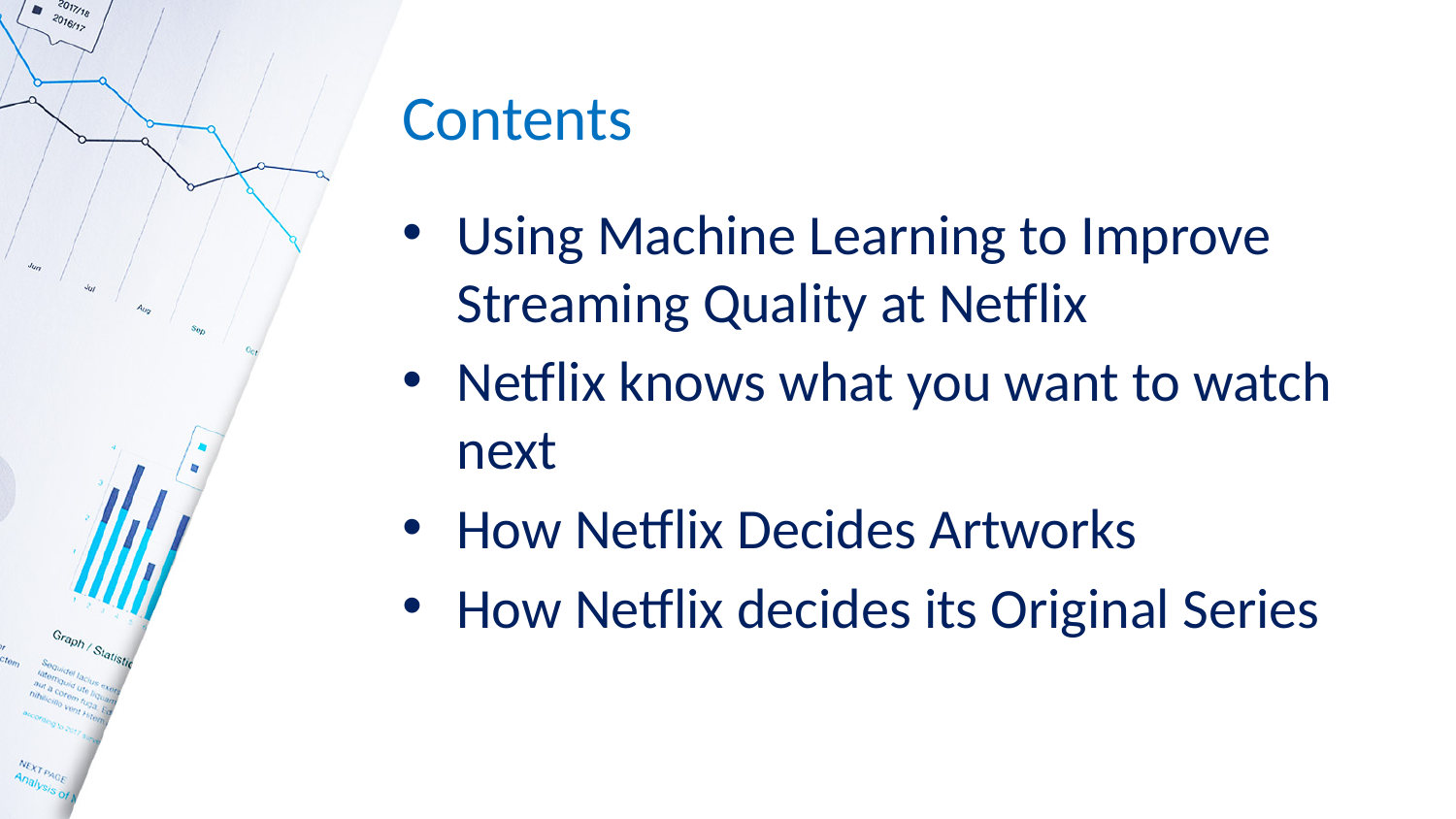

# Contents
Using Machine Learning to Improve Streaming Quality at Netflix
Netflix knows what you want to watch next
How Netflix Decides Artworks
How Netflix decides its Original Series